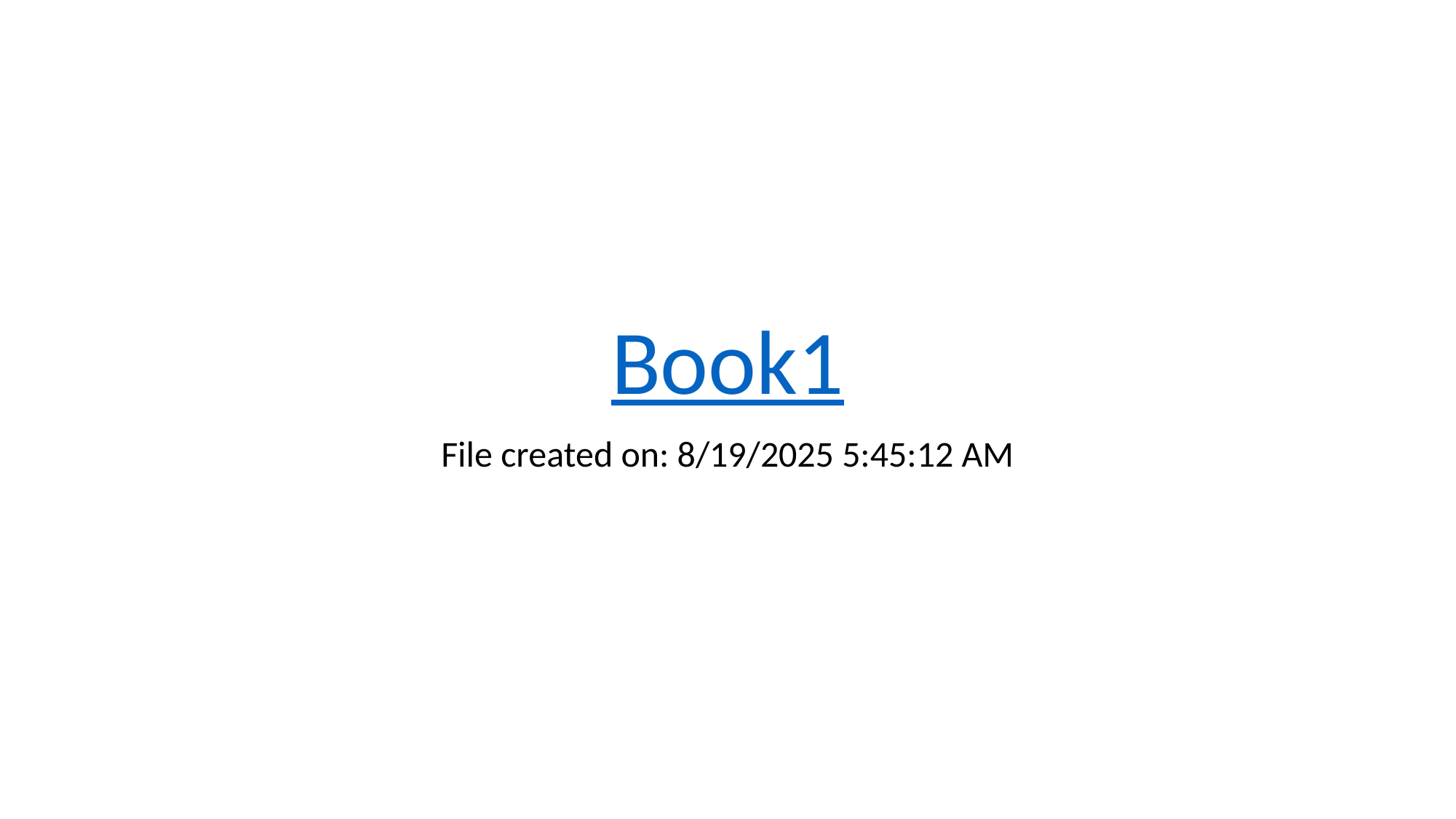

# Book1
File created on: 8/19/2025 5:45:12 AM